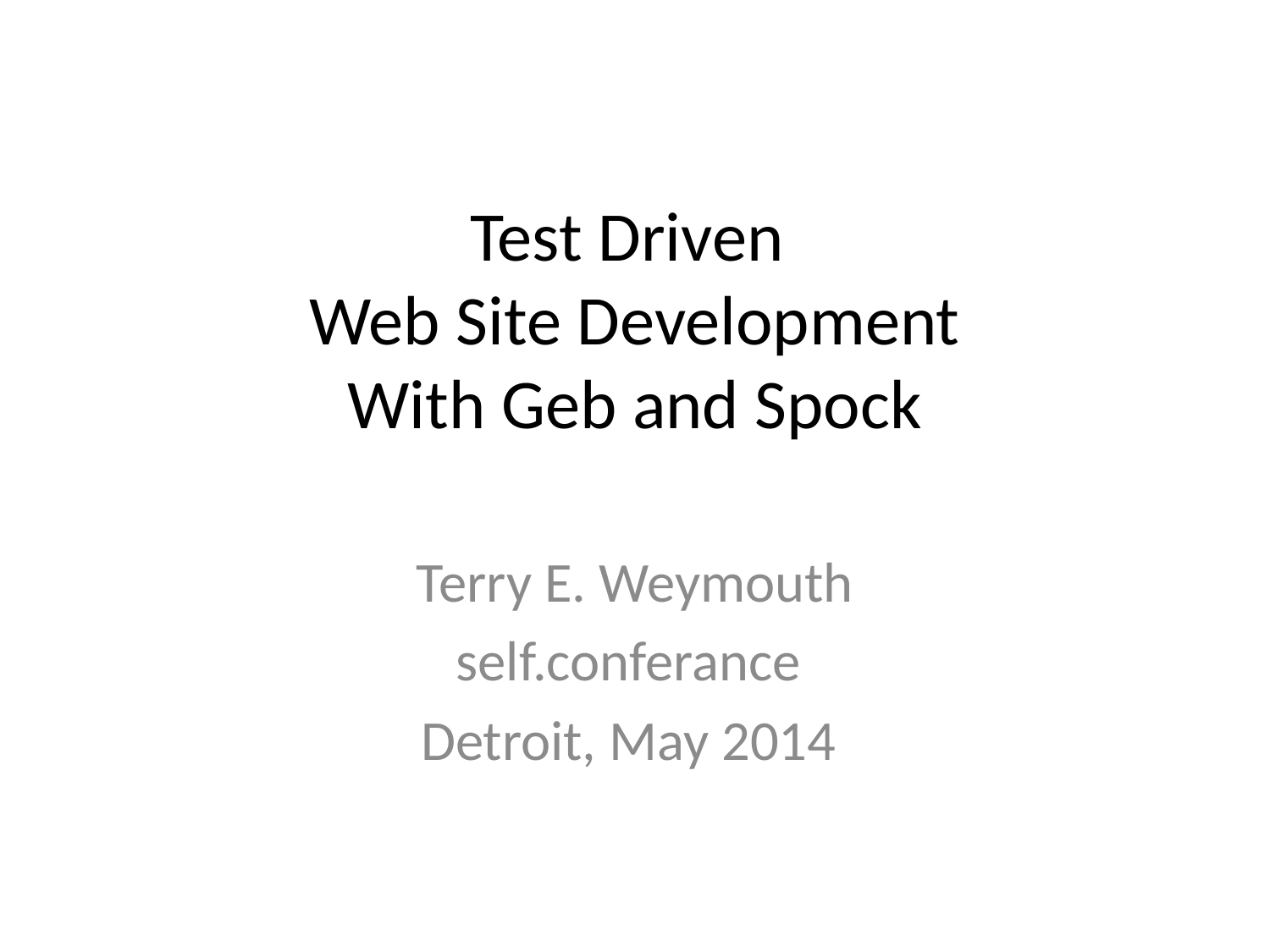

# Test Driven Web Site Development With Geb and Spock
Terry E. Weymouth
self.conferance
Detroit, May 2014